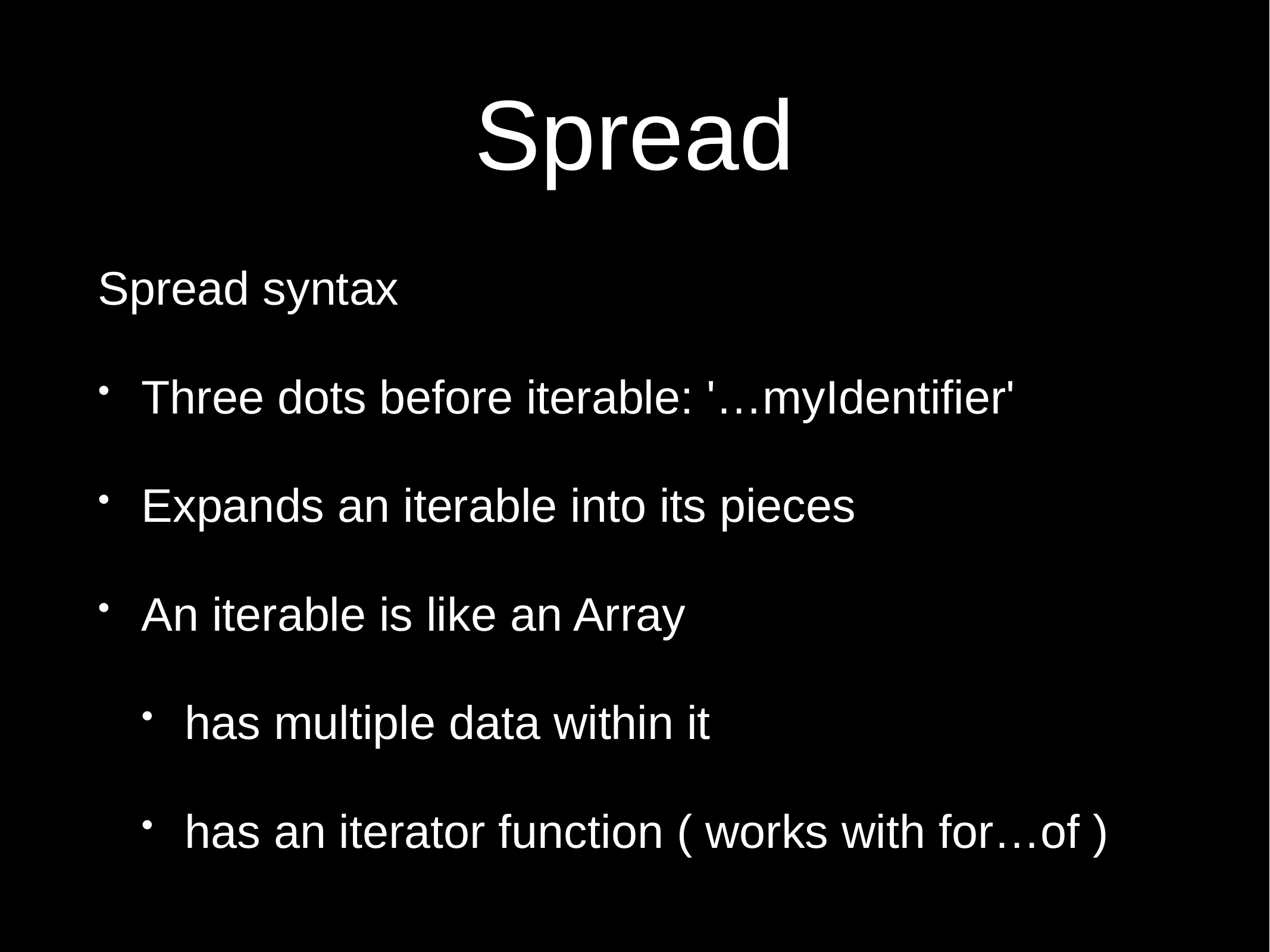

# Spread
Spread syntax
Three dots before iterable: '…myIdentifier'
Expands an iterable into its pieces
An iterable is like an Array
has multiple data within it
has an iterator function ( works with for…of )